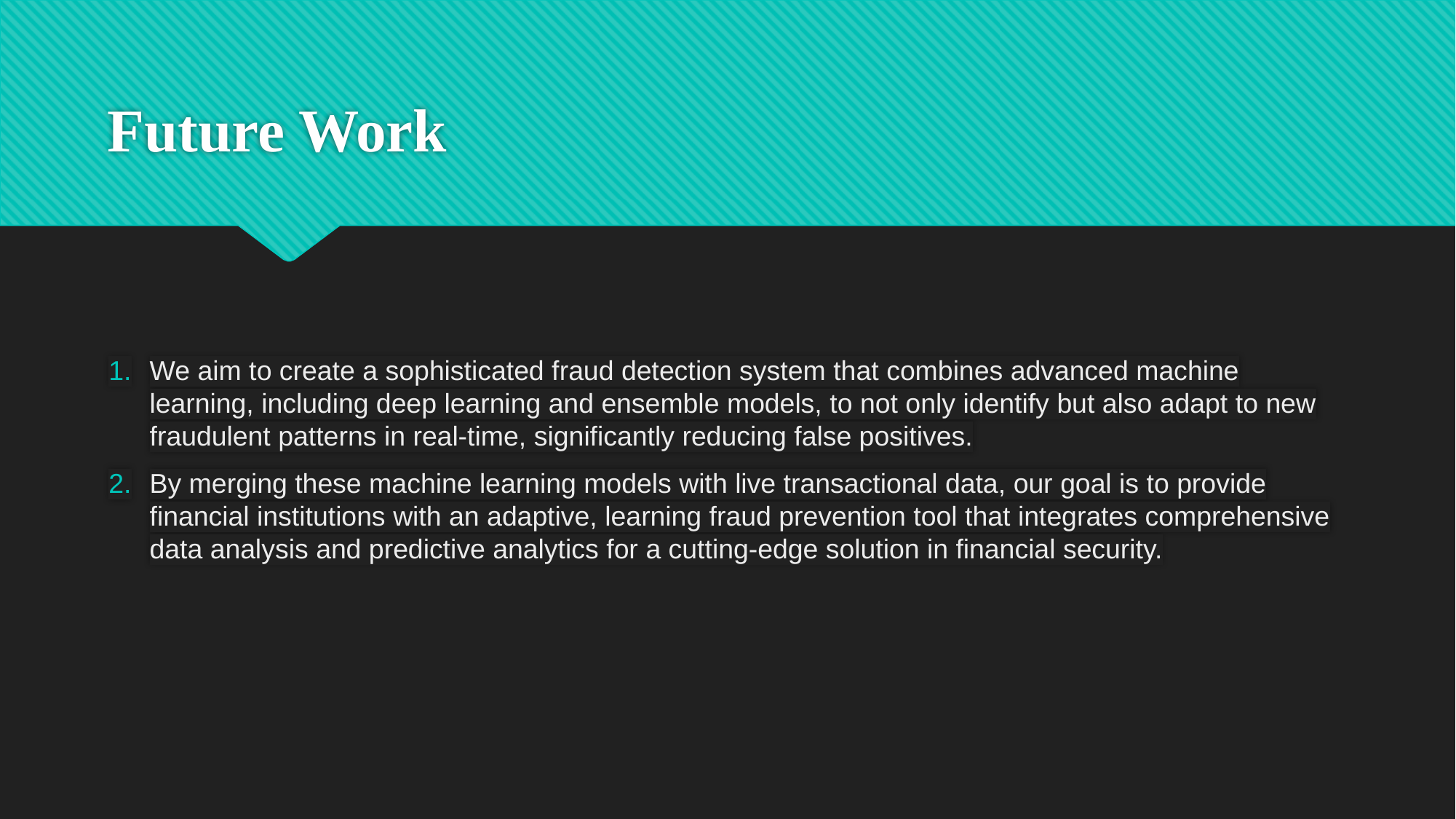

# Future Work
We aim to create a sophisticated fraud detection system that combines advanced machine learning, including deep learning and ensemble models, to not only identify but also adapt to new fraudulent patterns in real-time, significantly reducing false positives.
By merging these machine learning models with live transactional data, our goal is to provide financial institutions with an adaptive, learning fraud prevention tool that integrates comprehensive data analysis and predictive analytics for a cutting-edge solution in financial security.